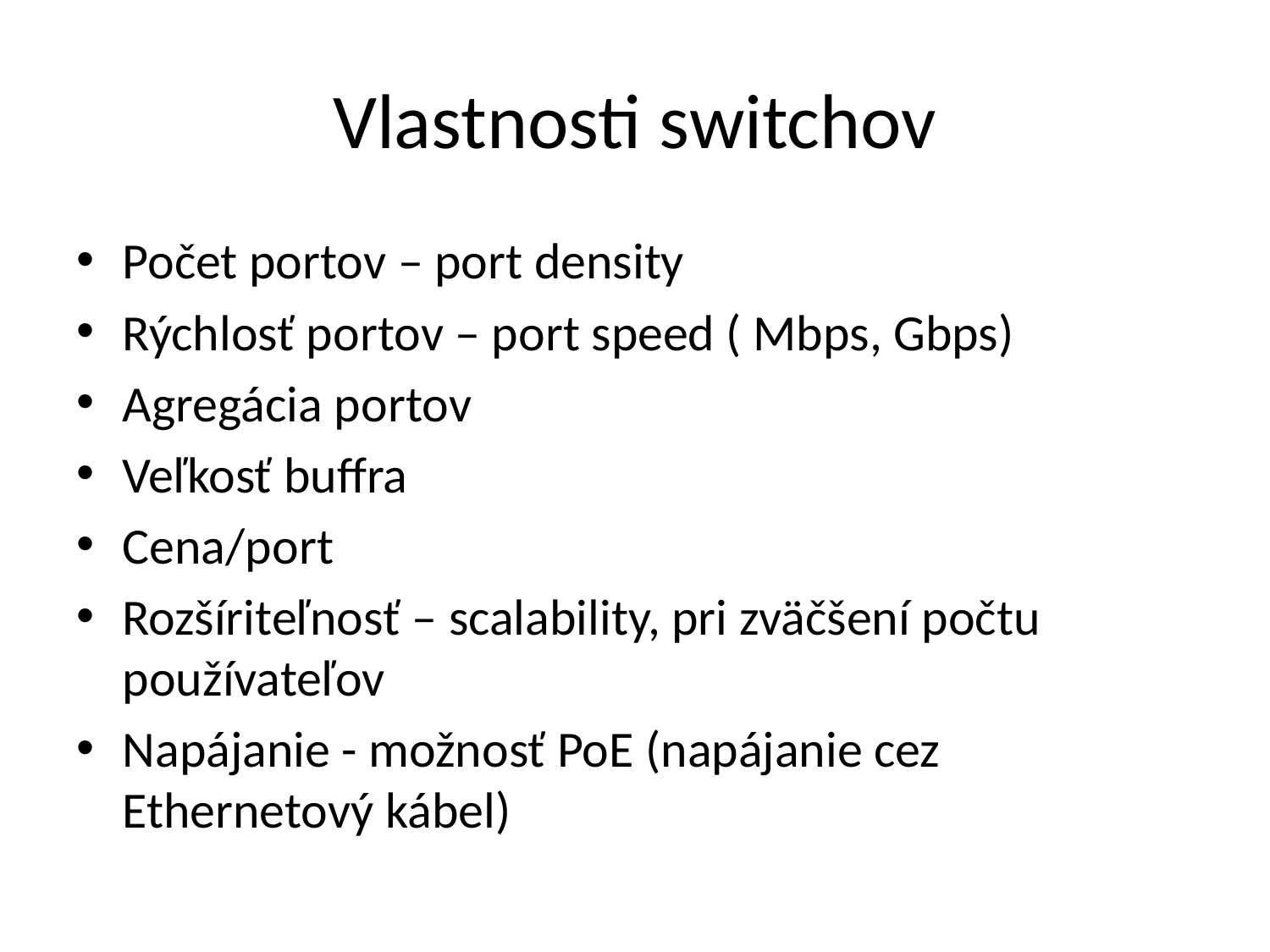

# Vlastnosti switchov
Počet portov – port density
Rýchlosť portov – port speed ( Mbps, Gbps)
Agregácia portov
Veľkosť buffra
Cena/port
Rozšíriteľnosť – scalability, pri zväčšení počtu používateľov
Napájanie - možnosť PoE (napájanie cez Ethernetový kábel)